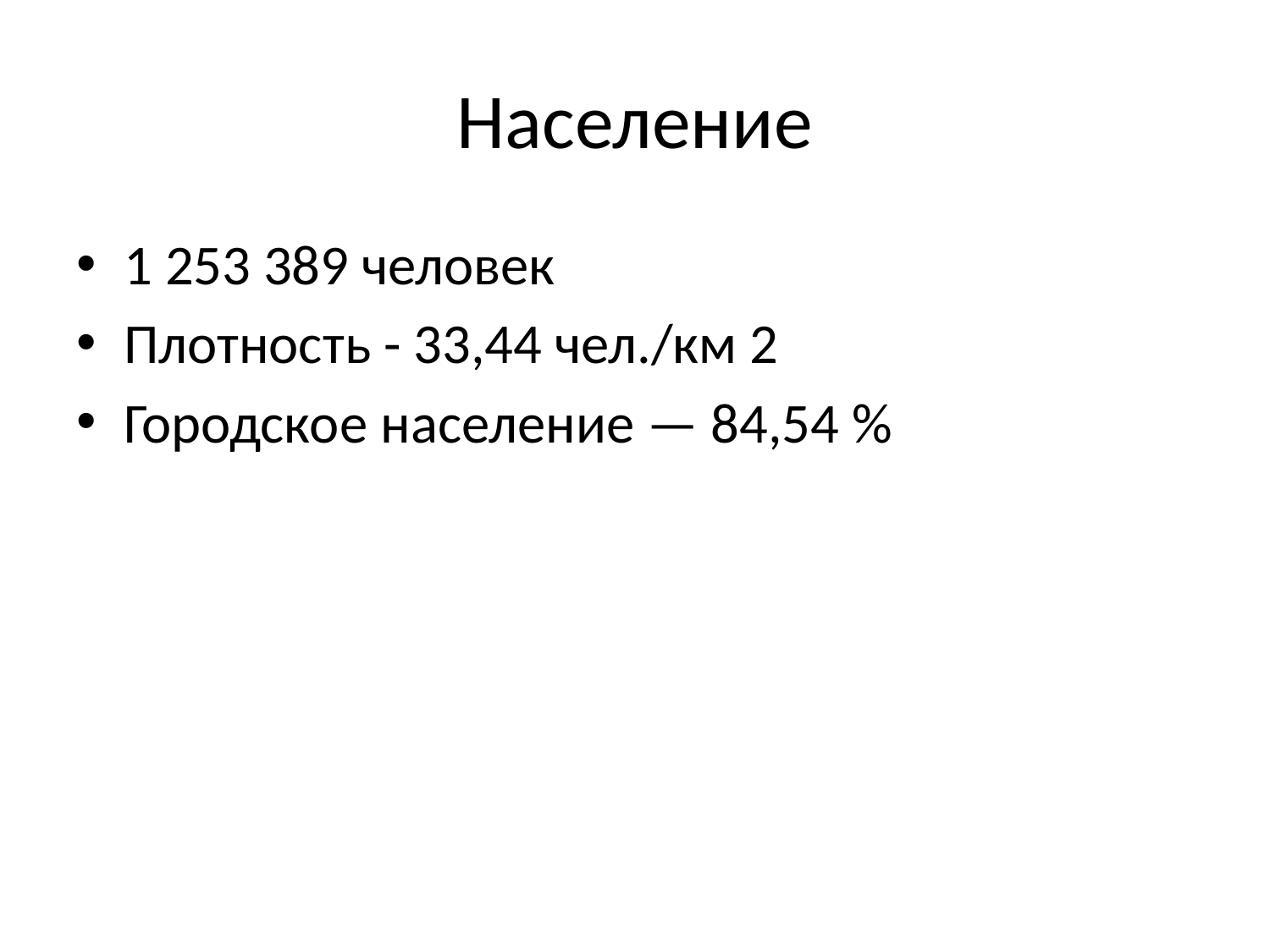

# Население
1 253 389 человек
Плотность - 33,44 чел./км 2
Городское население — 84,54 %